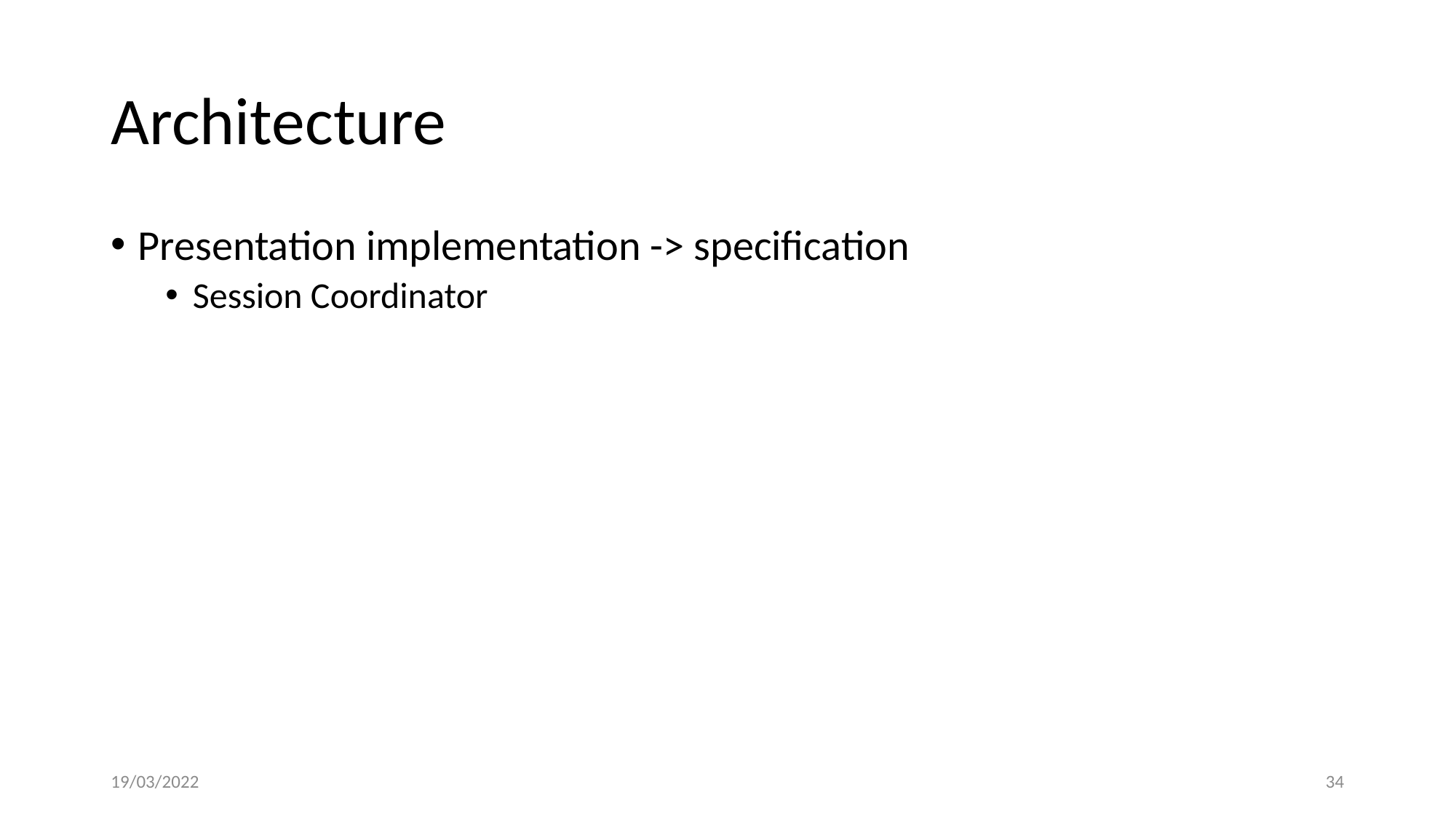

# Architecture
Presentation implementation -> specification
Session Coordinator

19/03/2022
34